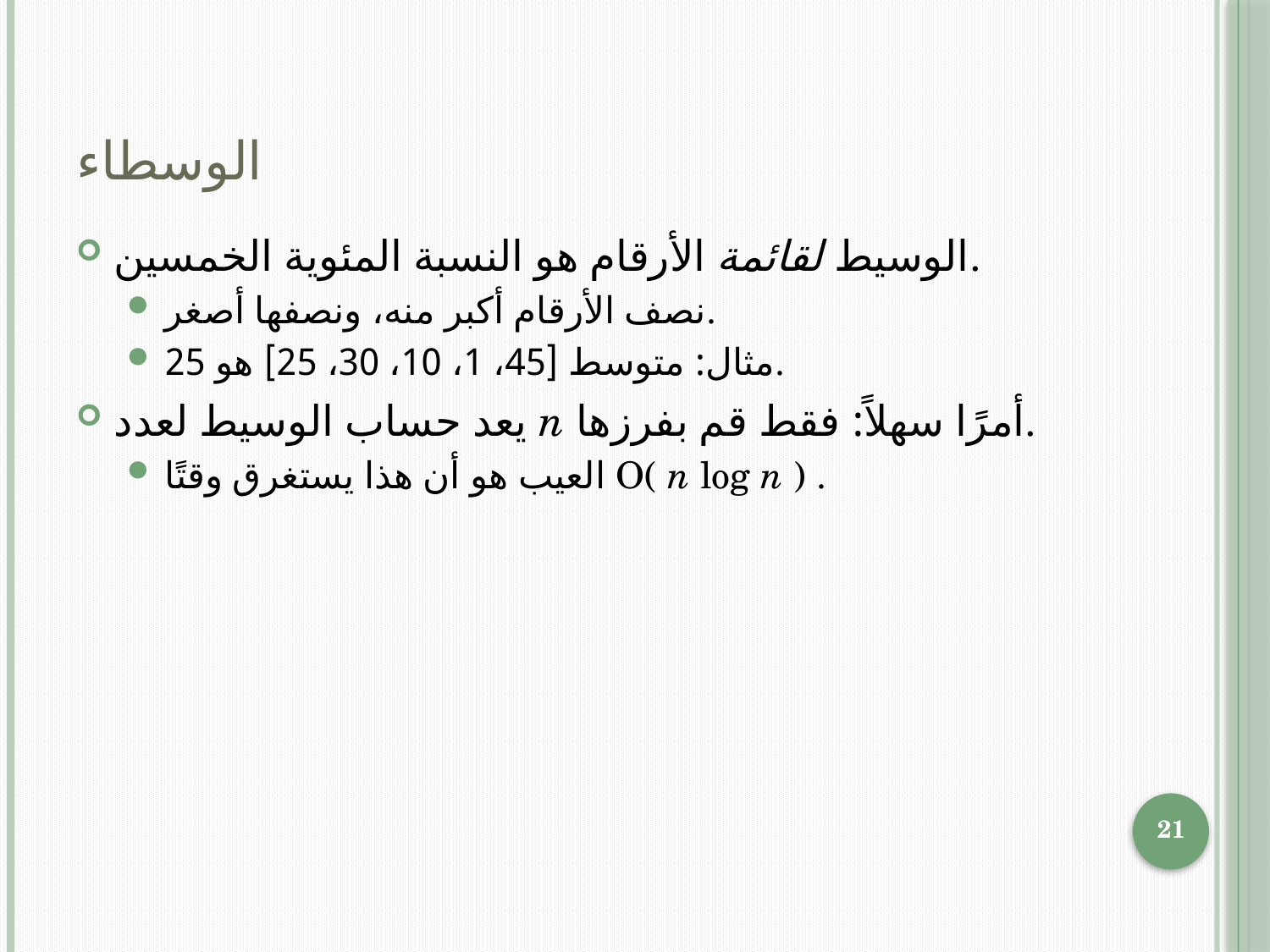

# الوسطاء
الوسيط لقائمة الأرقام هو النسبة المئوية الخمسين.
نصف الأرقام أكبر منه، ونصفها أصغر.
مثال: متوسط [45، 1، 10، 30، 25] هو 25.
يعد حساب الوسيط لعدد n أمرًا سهلاً: فقط قم بفرزها.
العيب هو أن هذا يستغرق وقتًا O( n log n ) .
21